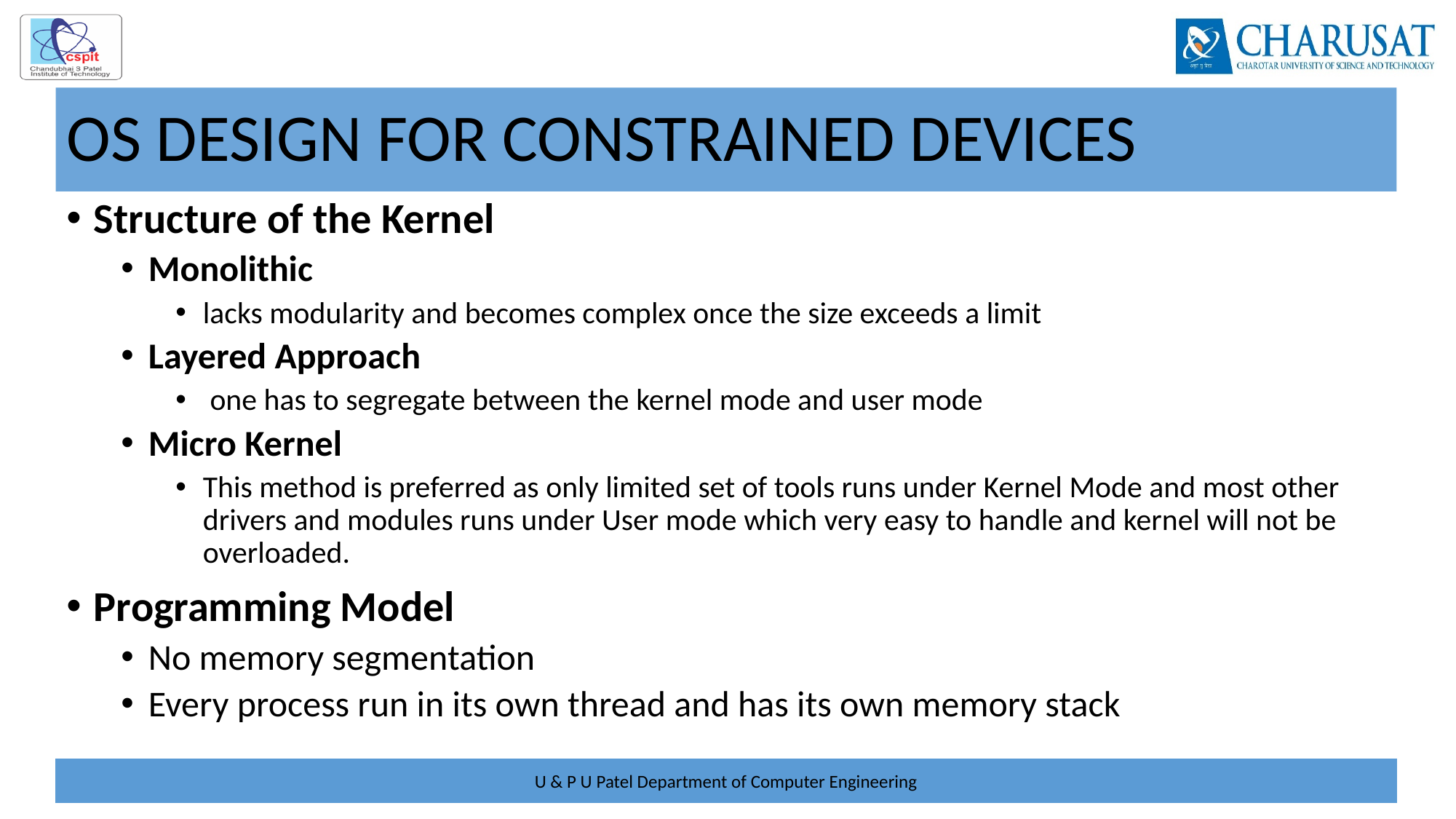

# OS DESIGN FOR CONSTRAINED DEVICES
Structure of the Kernel
Monolithic
lacks modularity and becomes complex once the size exceeds a limit
Layered Approach
 one has to segregate between the kernel mode and user mode
Micro Kernel
This method is preferred as only limited set of tools runs under Kernel Mode and most other drivers and modules runs under User mode which very easy to handle and kernel will not be overloaded.
Programming Model
No memory segmentation
Every process run in its own thread and has its own memory stack